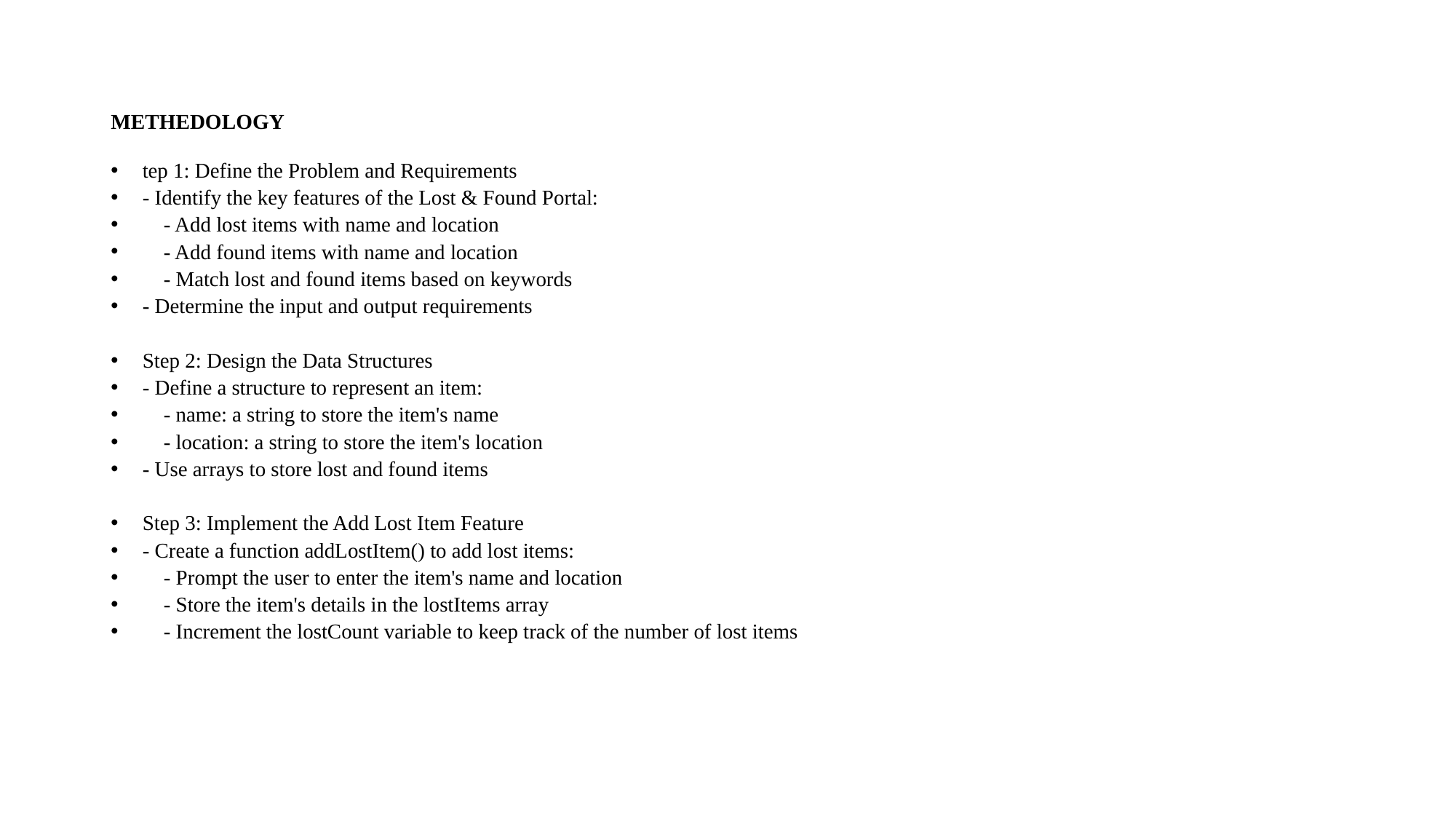

# METHEDOLOGY
tep 1: Define the Problem and Requirements
- Identify the key features of the Lost & Found Portal:
    - Add lost items with name and location
    - Add found items with name and location
    - Match lost and found items based on keywords
- Determine the input and output requirements

Step 2: Design the Data Structures
- Define a structure to represent an item:
    - name: a string to store the item's name
    - location: a string to store the item's location
- Use arrays to store lost and found items

Step 3: Implement the Add Lost Item Feature
- Create a function addLostItem() to add lost items:
    - Prompt the user to enter the item's name and location
    - Store the item's details in the lostItems array
    - Increment the lostCount variable to keep track of the number of lost items